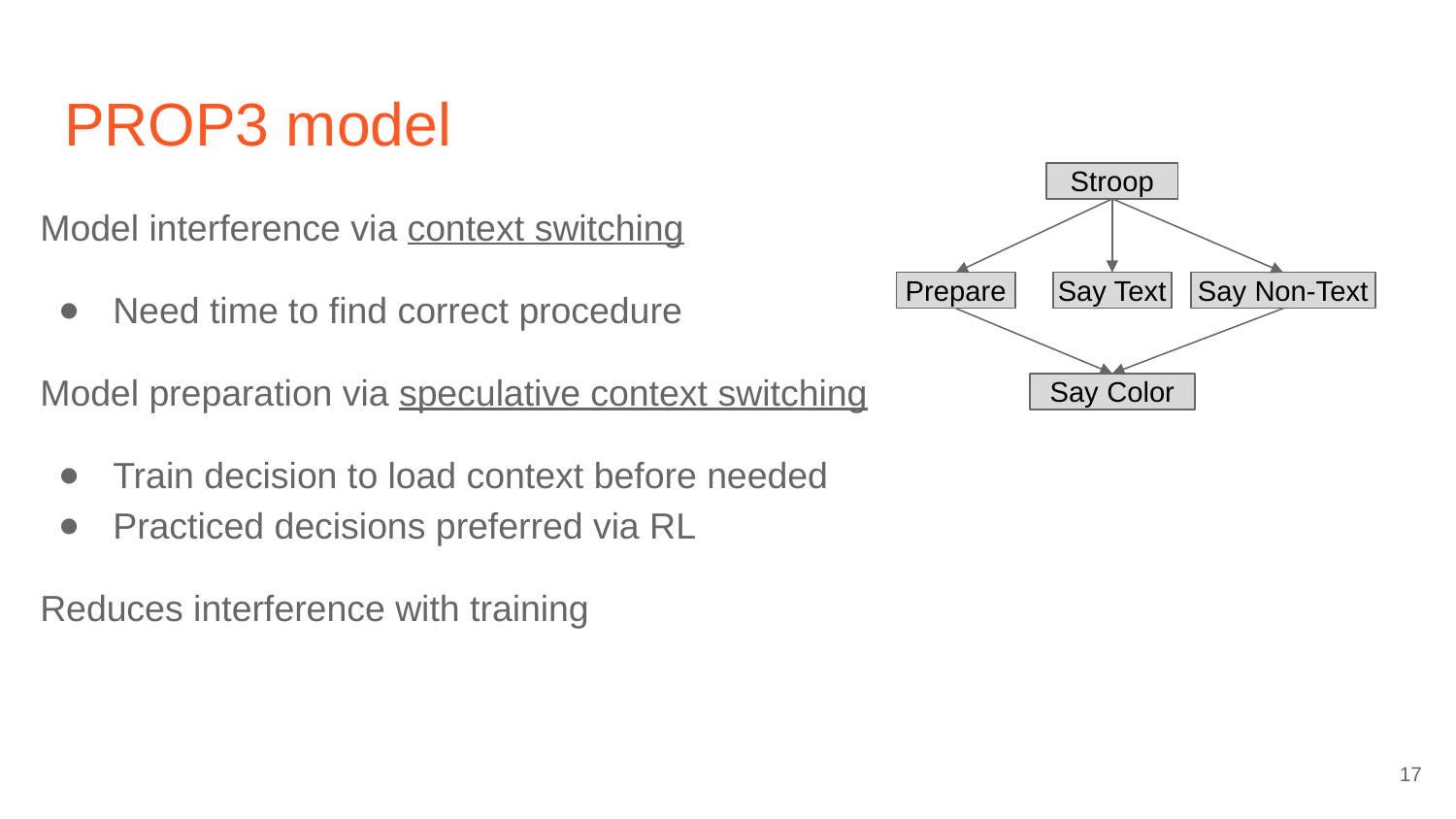

# PROP3 model
Stroop
Model interference via context switching
Need time to find correct procedure
Model preparation via speculative context switching
Train decision to load context before needed
Practiced decisions preferred via RL
Reduces interference with training
Prepare
Say Text
Say Non-Text
Say Color
17